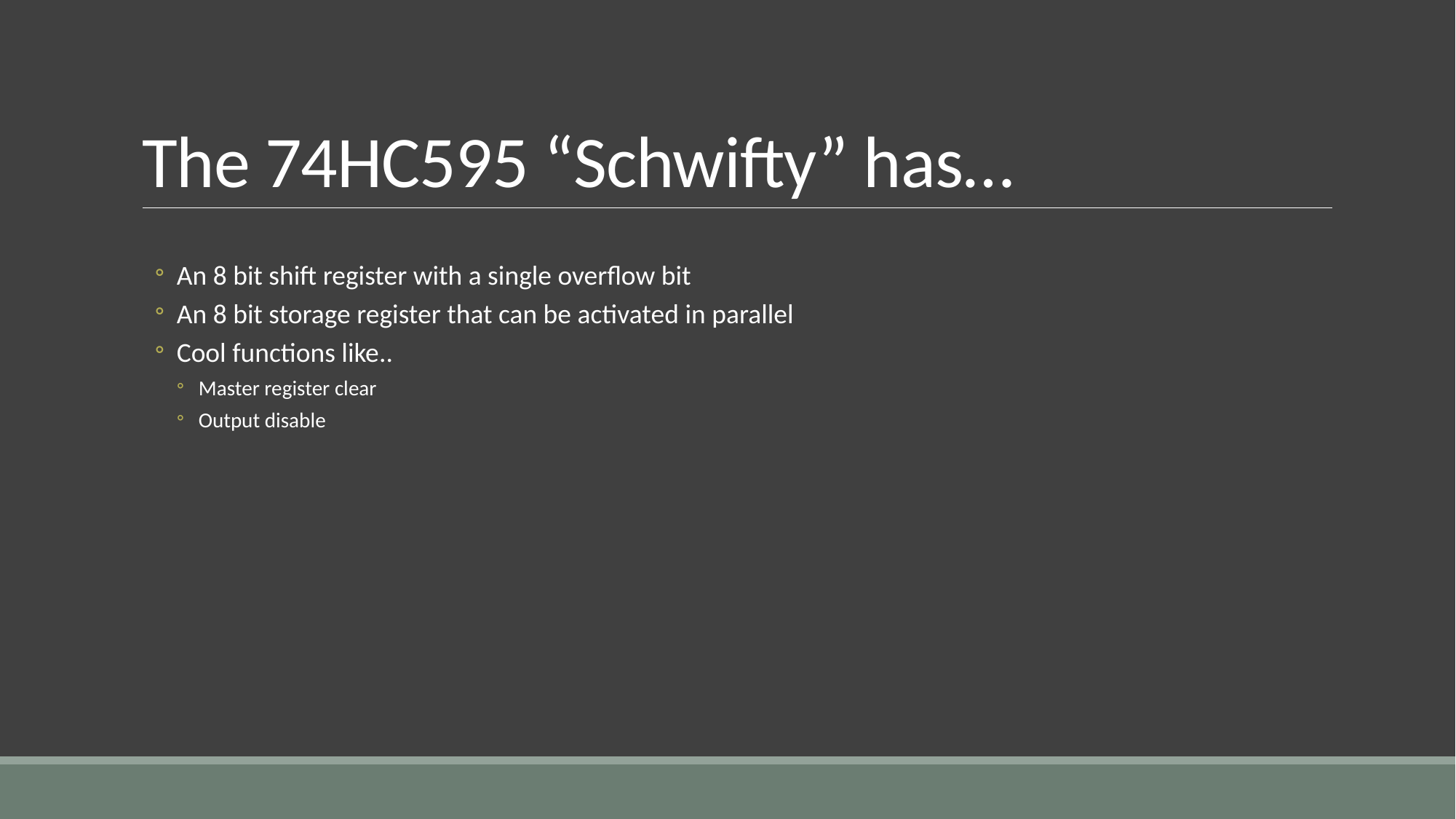

# The 74HC595 “Schwifty” has…

An 8 bit shift register with a single overflow bit
An 8 bit storage register that can be activated in parallel
Cool functions like..
Master register clear
Output disable